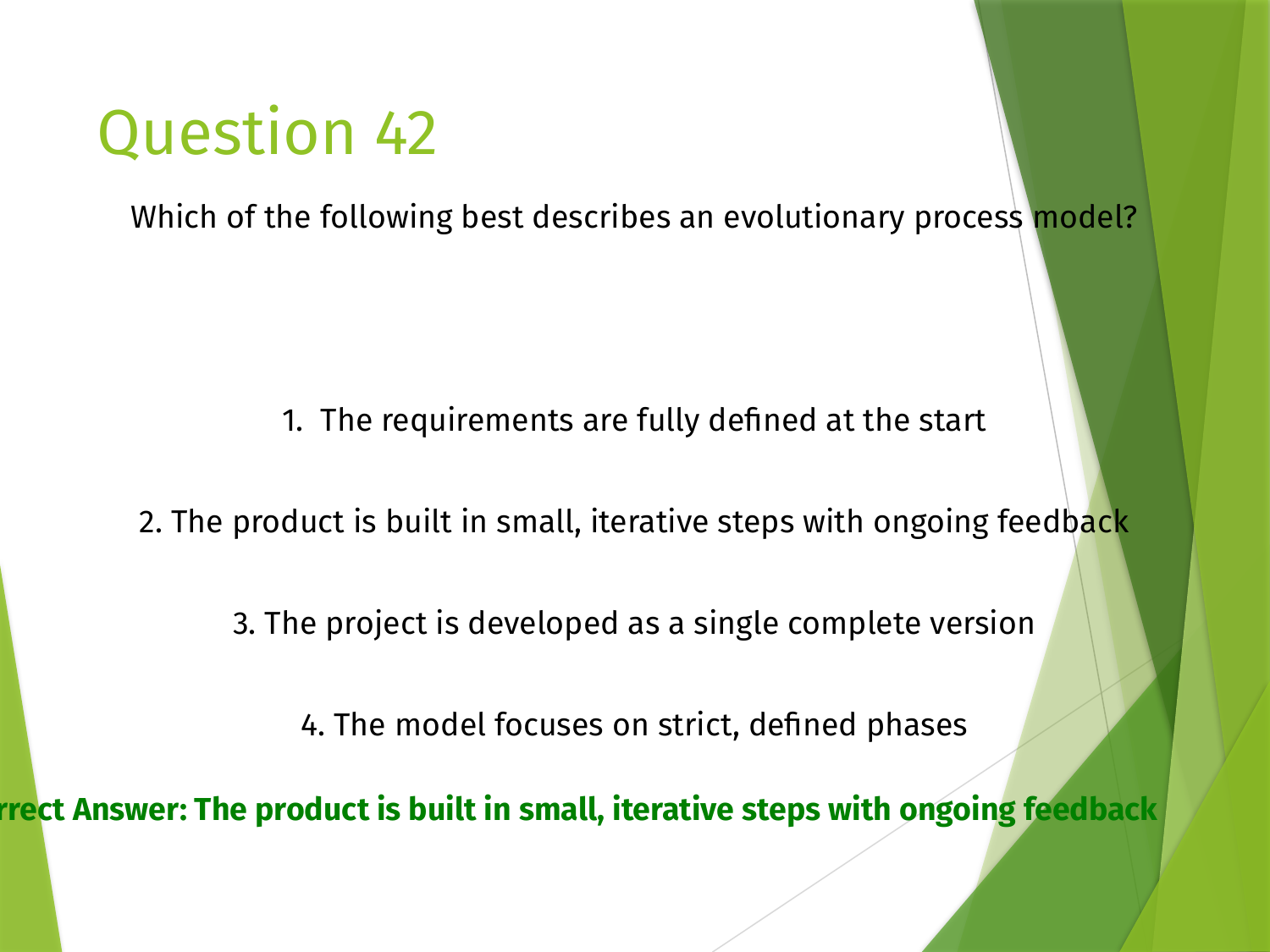

# Question 42
Which of the following best describes an evolutionary process model?

1.  The requirements are fully defined at the start

2. The product is built in small, iterative steps with ongoing feedback

3. The project is developed as a single complete version

4. The model focuses on strict, defined phases

✅ Correct Answer: The product is built in small, iterative steps with ongoing feedback